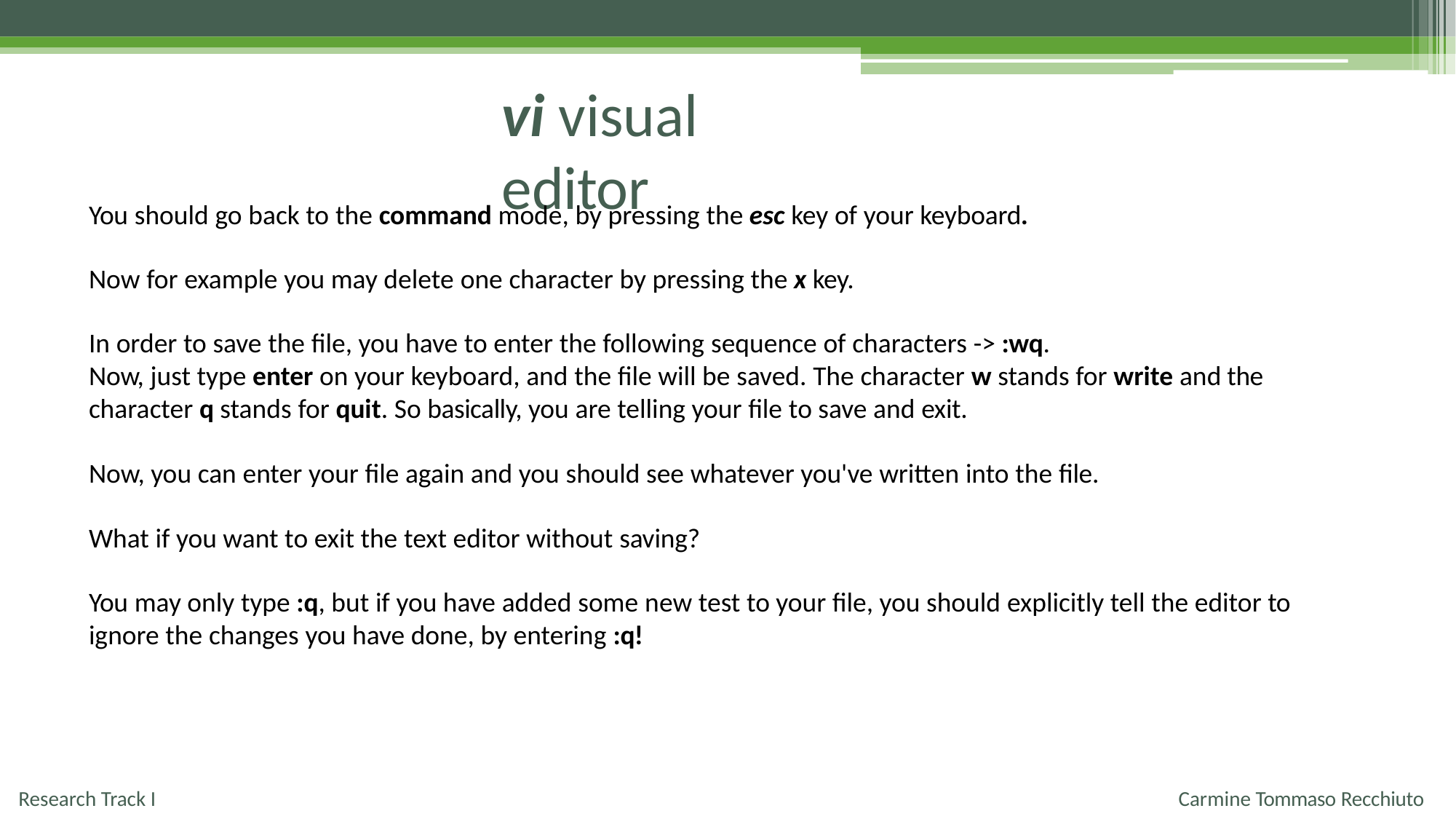

# vi visual editor
You should go back to the command mode, by pressing the esc key of your keyboard.

Now for example you may delete one character by pressing the x key.

In order to save the file, you have to enter the following sequence of characters -> :wq.
Now, just type enter on your keyboard, and the file will be saved. The character w stands for write and the character q stands for quit. So basically, you are telling your file to save and exit.
Now, you can enter your file again and you should see whatever you've written into the file. What if you want to exit the text editor without saving?

You may only type :q, but if you have added some new test to your file, you should explicitly tell the editor to ignore the changes you have done, by entering :q!
Research Track I
Carmine Tommaso Recchiuto